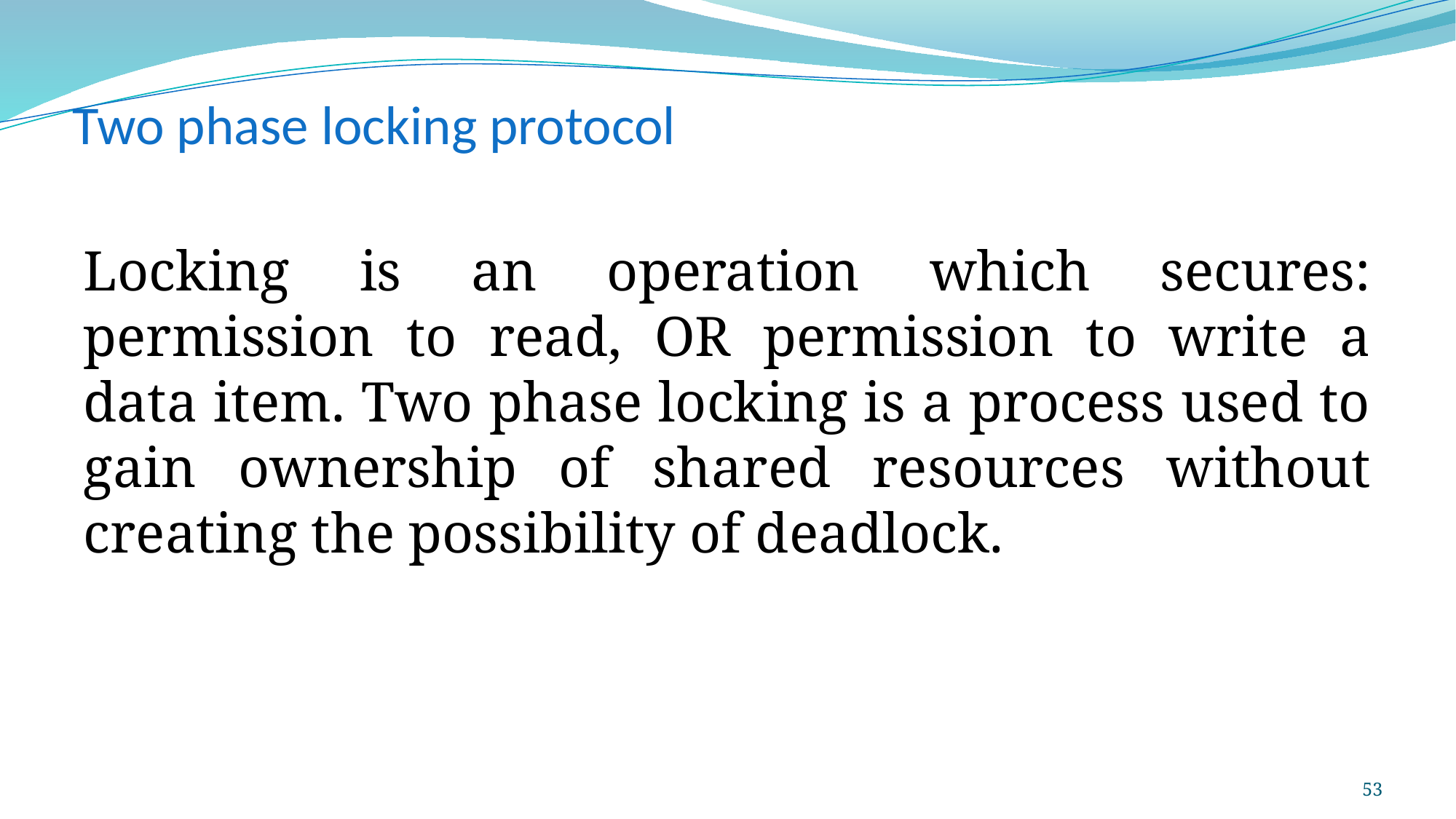

# Two phase locking protocol
Locking is an operation which secures: permission to read, OR permission to write a data item. Two phase locking is a process used to gain ownership of shared resources without creating the possibility of deadlock.

53